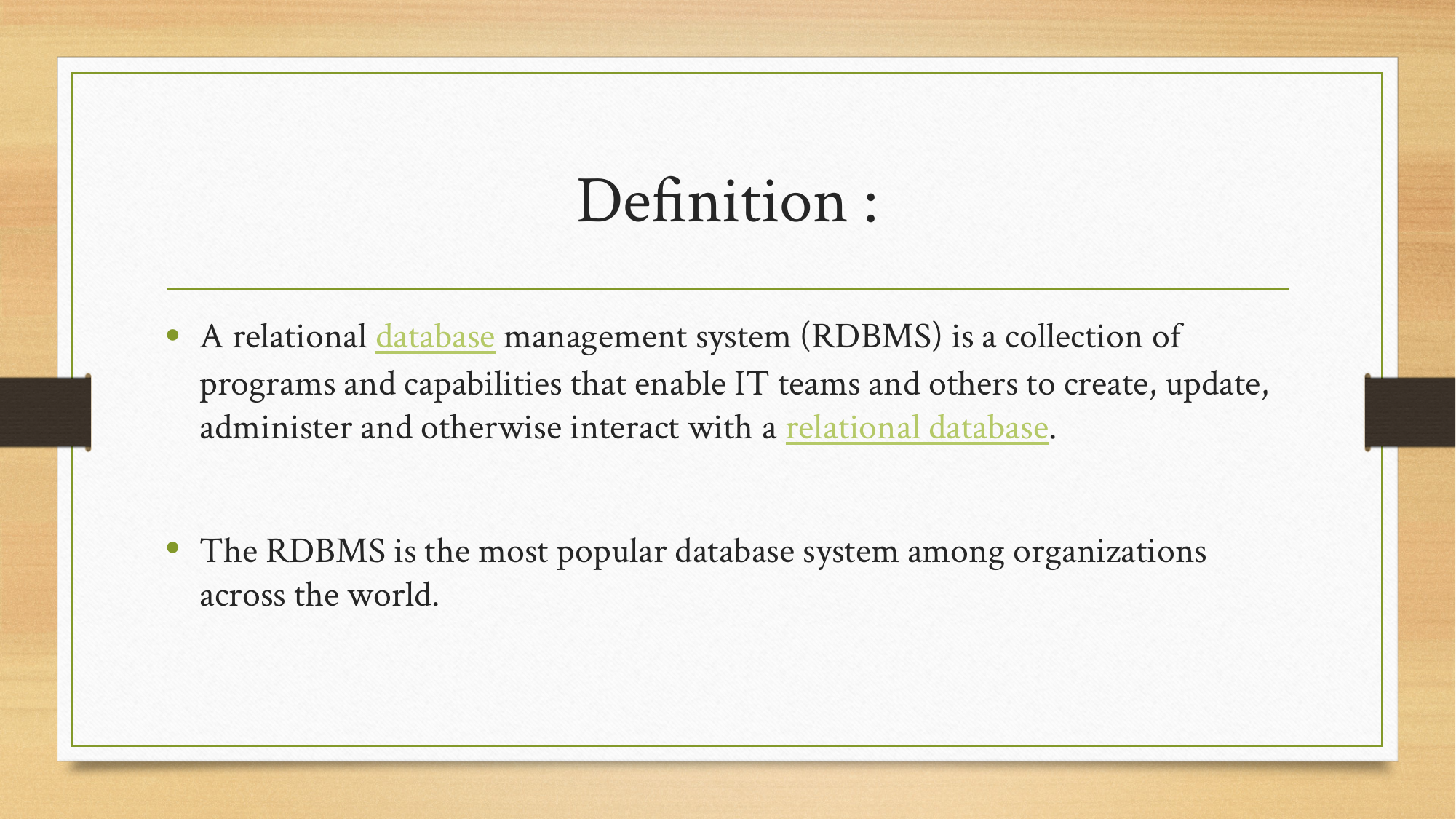

# Definition :
A relational database management system (RDBMS) is a collection of programs and capabilities that enable IT teams and others to create, update, administer and otherwise interact with a relational database.

The RDBMS is the most popular database system among organizations across the world.